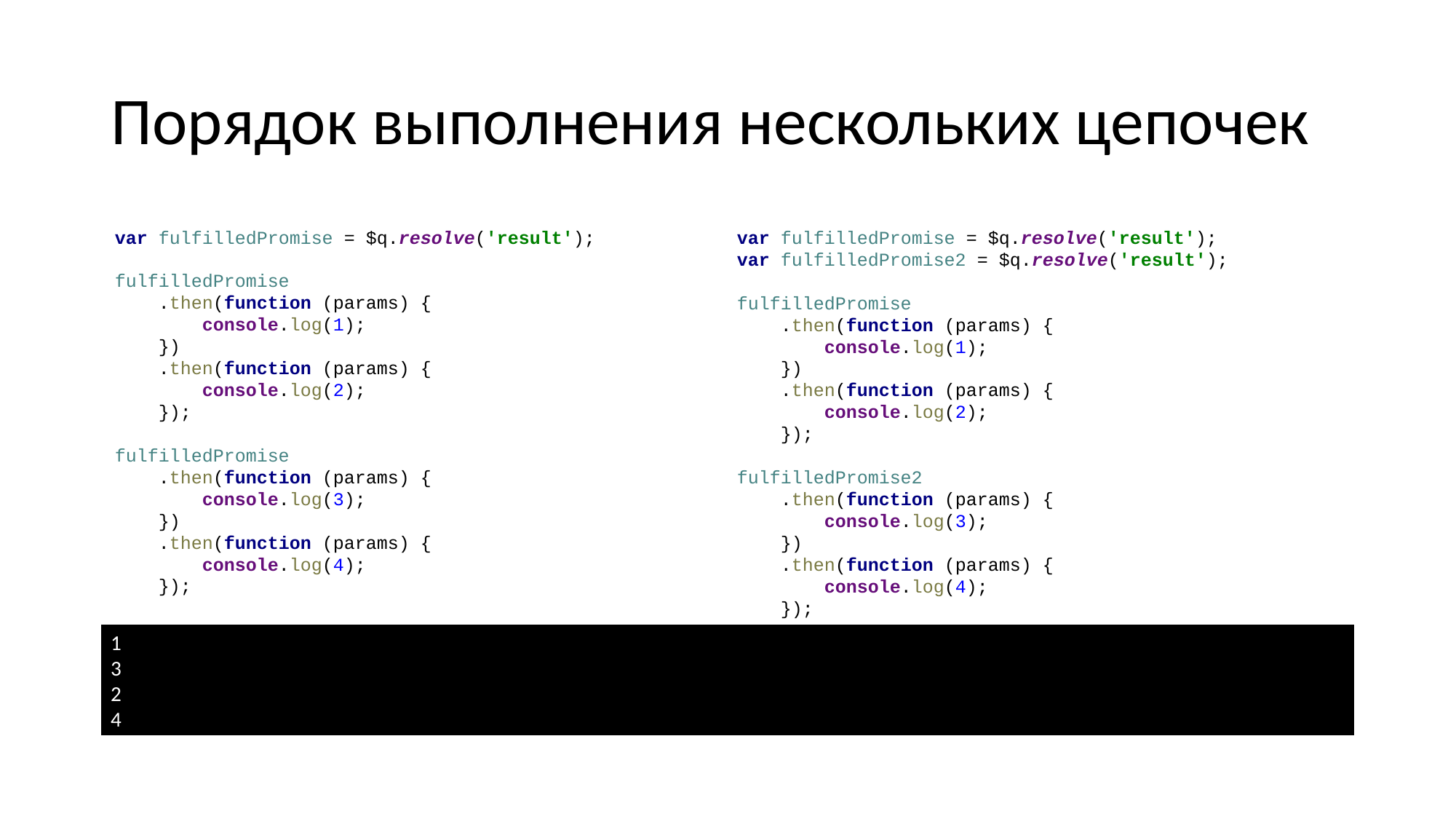

# Порядок выполнения нескольких цепочек

var fulfilledPromise = $q.resolve('result');
fulfilledPromise
    .then(function (params) {
        console.log(1);
    })
    .then(function (params) {
        console.log(2);
    });
fulfilledPromise
    .then(function (params) {
        console.log(3);
    })
    .then(function (params) {
        console.log(4);
    });
var fulfilledPromise = $q.resolve('result');
var fulfilledPromise2 = $q.resolve('result');
fulfilledPromise
    .then(function (params) {
        console.log(1);
    })
    .then(function (params) {
        console.log(2);
    });
fulfilledPromise2
    .then(function (params) {
        console.log(3);
    })
    .then(function (params) {
        console.log(4);
    });
1
3
2
4